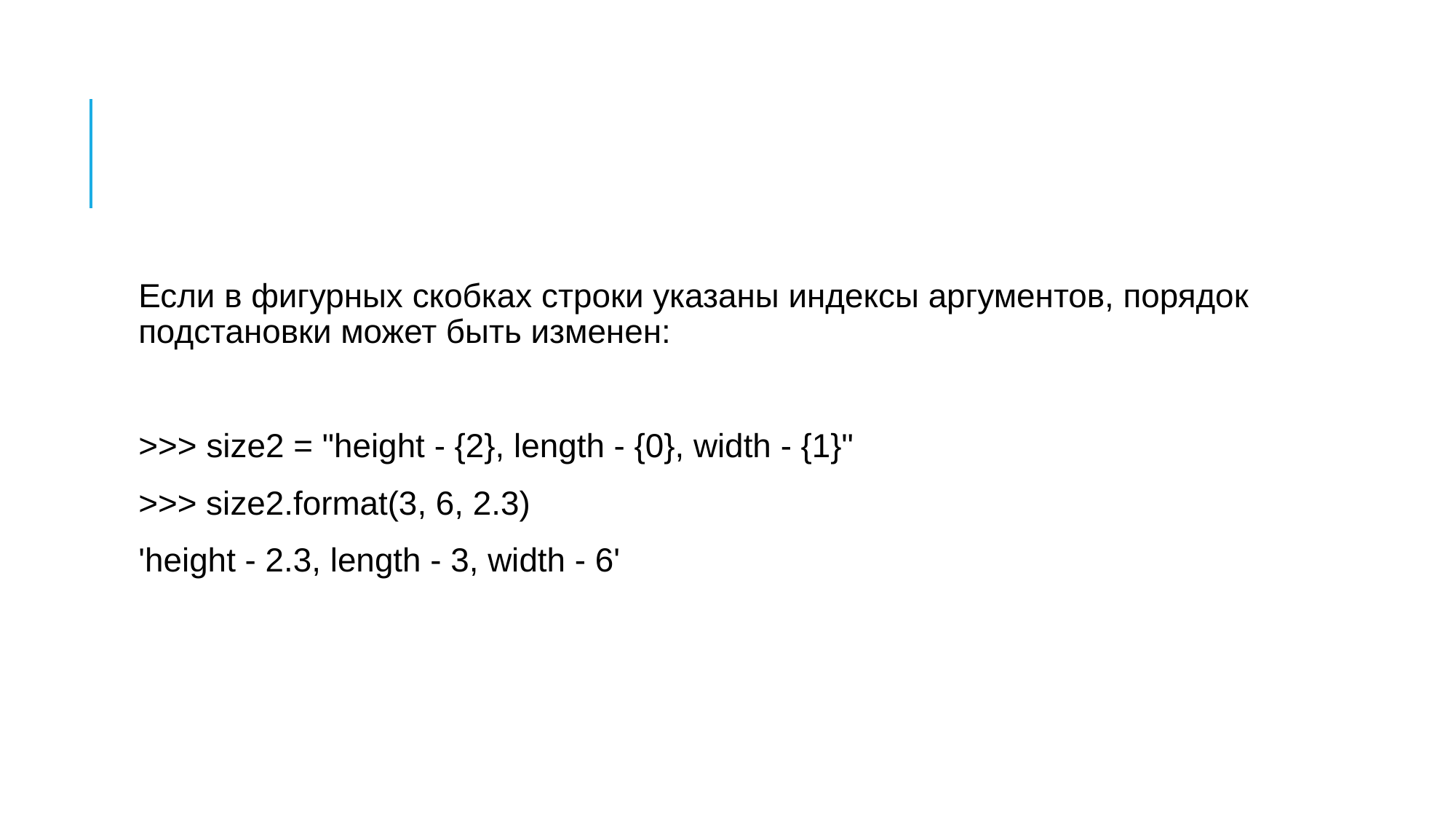

#
Если в фигурных скобках строки указаны индексы аргументов, порядок подстановки может быть изменен:

>>> size2 = "height - {2}, length - {0}, width - {1}"
>>> size2.format(3, 6, 2.3)
'height - 2.3, length - 3, width - 6'